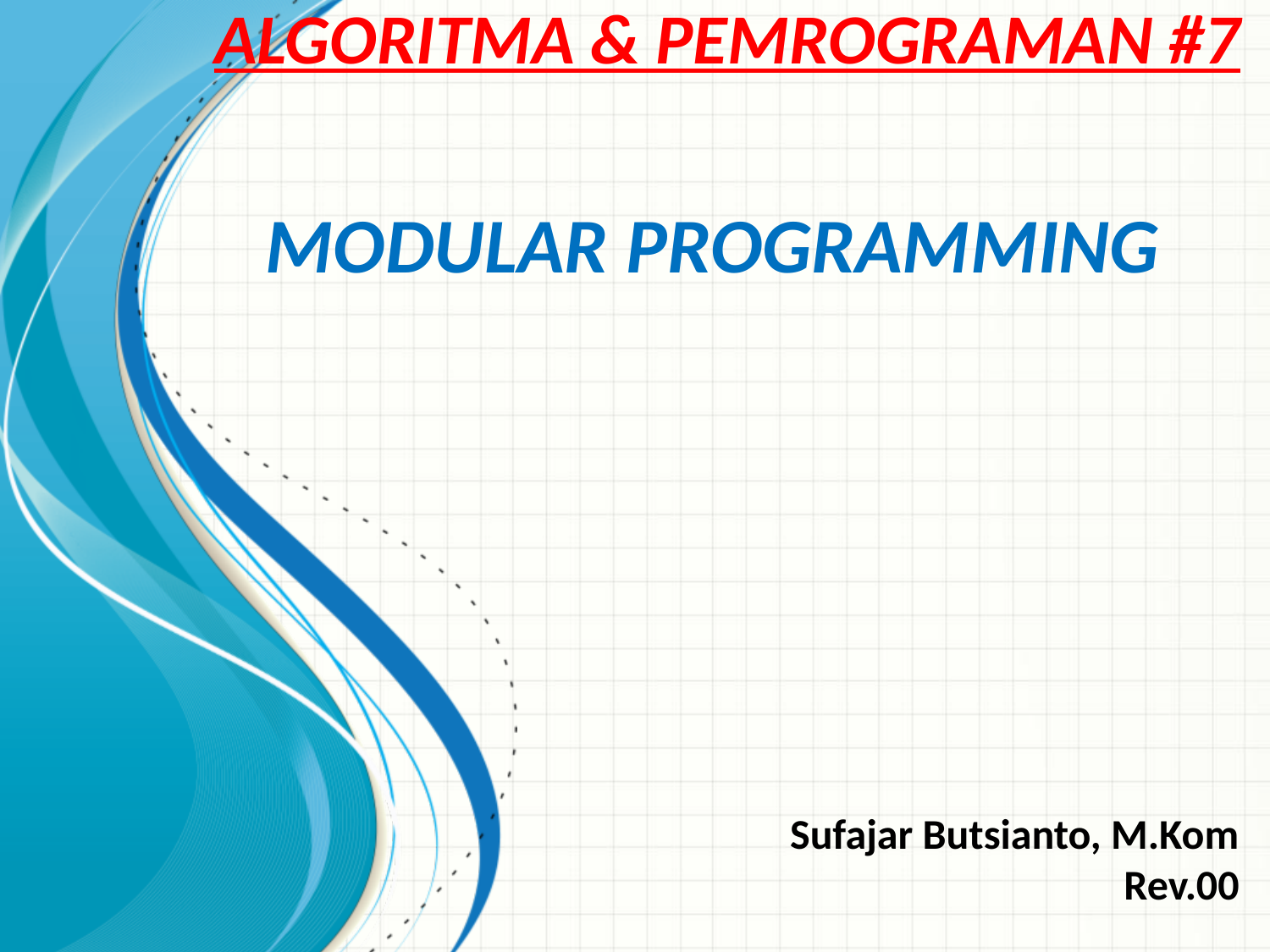

Algoritma & Pemrograman #7
# Modular Programming
Sufajar Butsianto, M.Kom
Rev.00